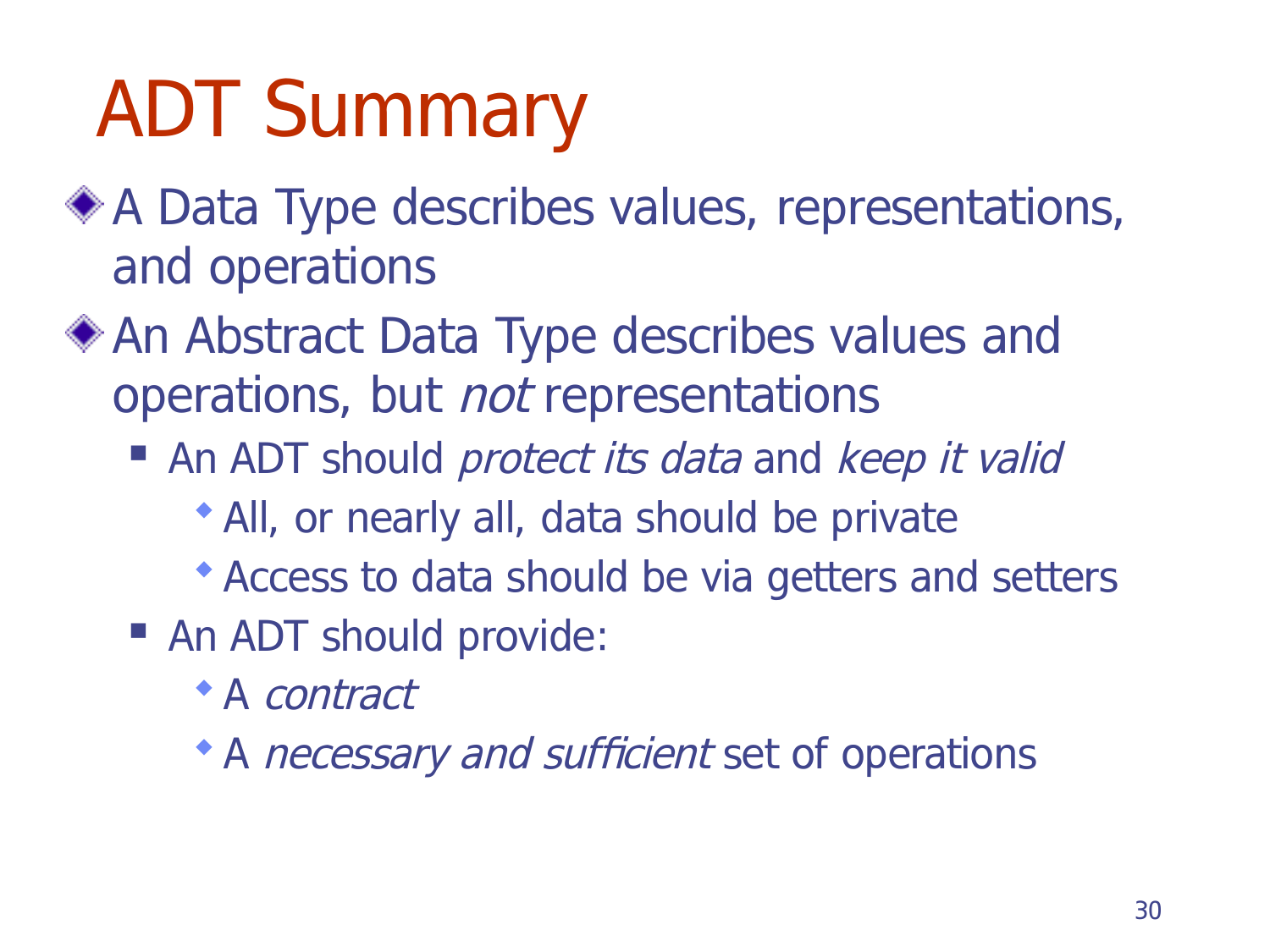

# ADT Summary
A Data Type describes values, representations, and operations
An Abstract Data Type describes values and operations, but not representations
An ADT should protect its data and keep it valid
All, or nearly all, data should be private
Access to data should be via getters and setters
An ADT should provide:
A contract
A necessary and sufficient set of operations

30